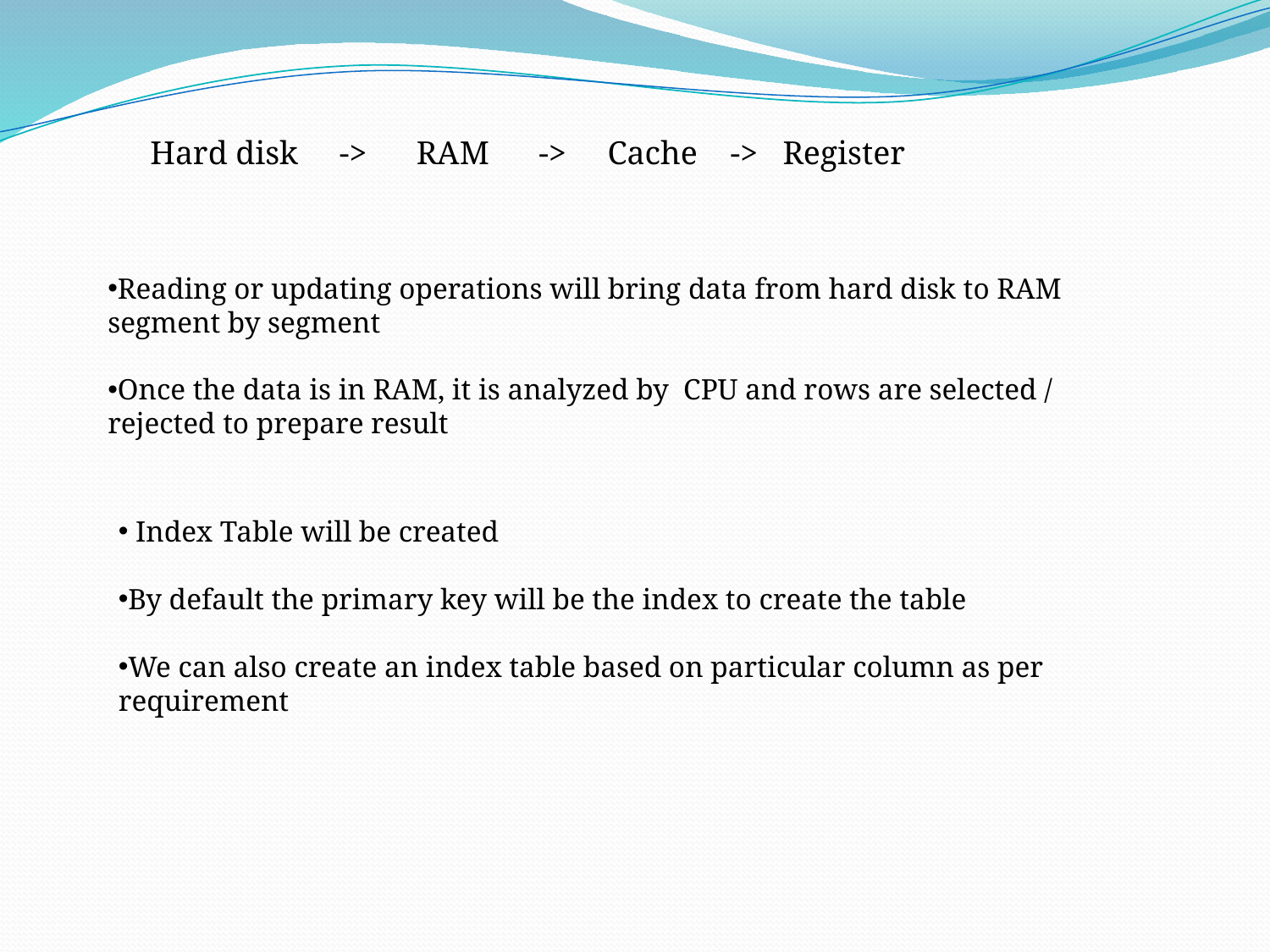

Hard disk     ->      RAM      ->     Cache    ->   Register
Reading or updating operations will bring data from hard disk to RAM segment by segment

Once the data is in RAM, it is analyzed by  CPU and rows are selected / rejected to prepare result
 Index Table will be created

By default the primary key will be the index to create the table

We can also create an index table based on particular column as per requirement